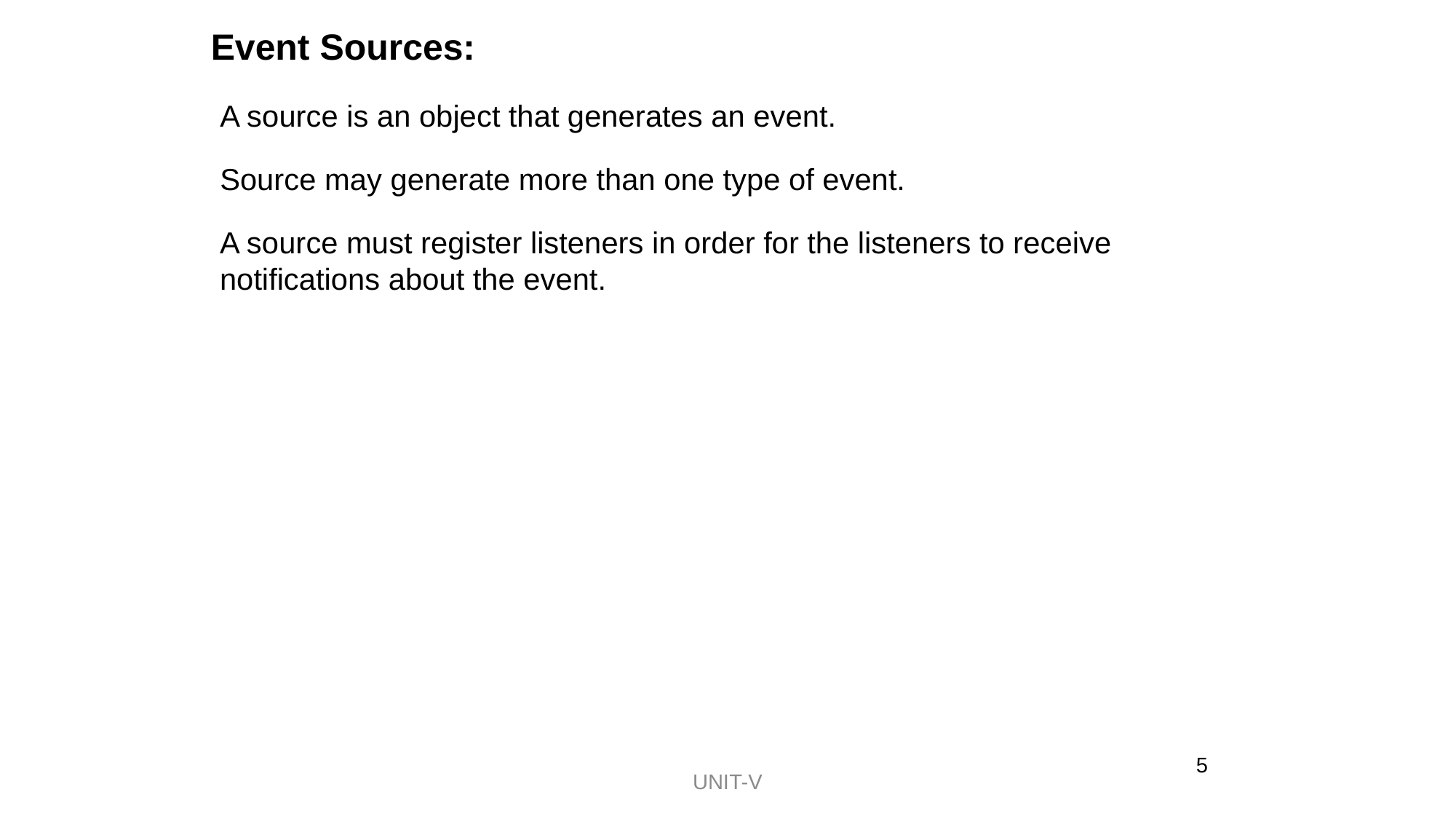

Event Sources:
A source is an object that generates an event.
Source may generate more than one type of event.
A source must register listeners in order for the listeners to receive notifications about the event.
5
UNIT-V